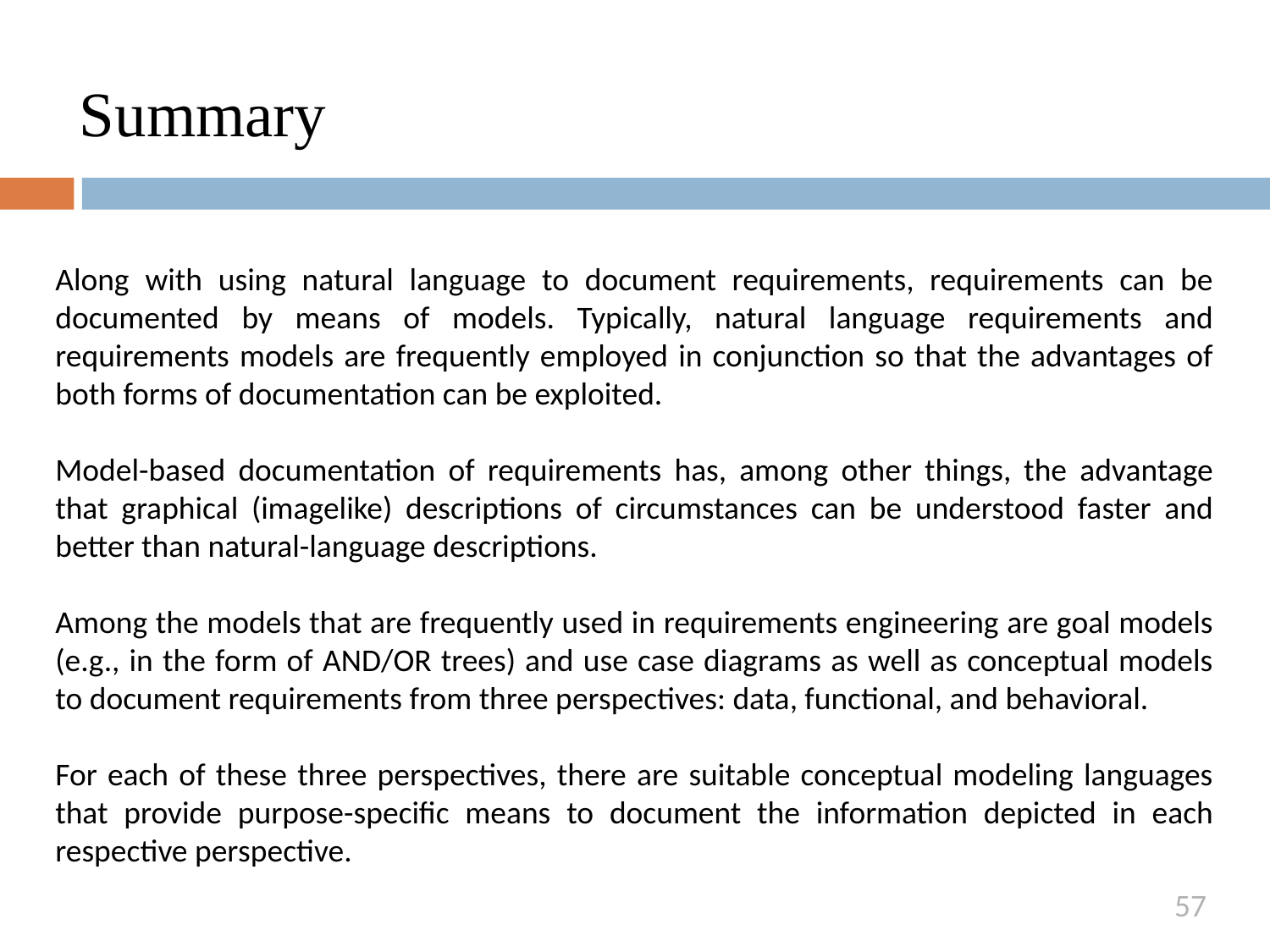

# Summary
Along with using natural language to document requirements, requirements can be documented by means of models. Typically, natural language requirements and requirements models are frequently employed in conjunction so that the advantages of both forms of documentation can be exploited.

Model-based documentation of requirements has, among other things, the advantage that graphical (imagelike) descriptions of circumstances can be understood faster and better than natural-language descriptions.

Among the models that are frequently used in requirements engineering are goal models (e.g., in the form of AND/OR trees) and use case diagrams as well as conceptual models to document requirements from three perspectives: data, functional, and behavioral.

For each of these three perspectives, there are suitable conceptual modeling languages that provide purpose-specific means to document the information depicted in each respective perspective.
57